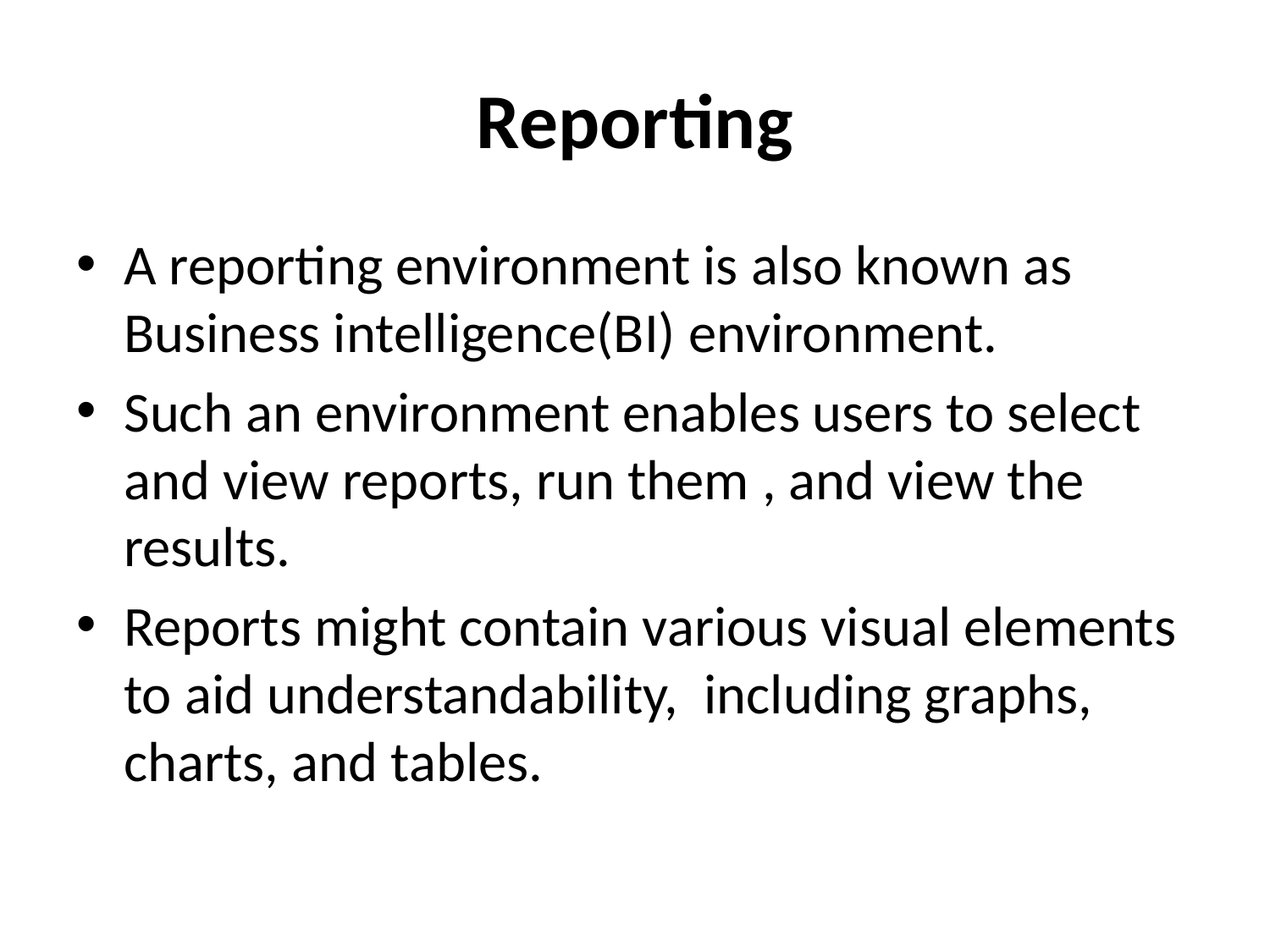

# Reporting
A reporting environment is also known as Business intelligence(BI) environment.
Such an environment enables users to select and view reports, run them , and view the results.
Reports might contain various visual elements to aid understandability,  including graphs, charts, and tables.